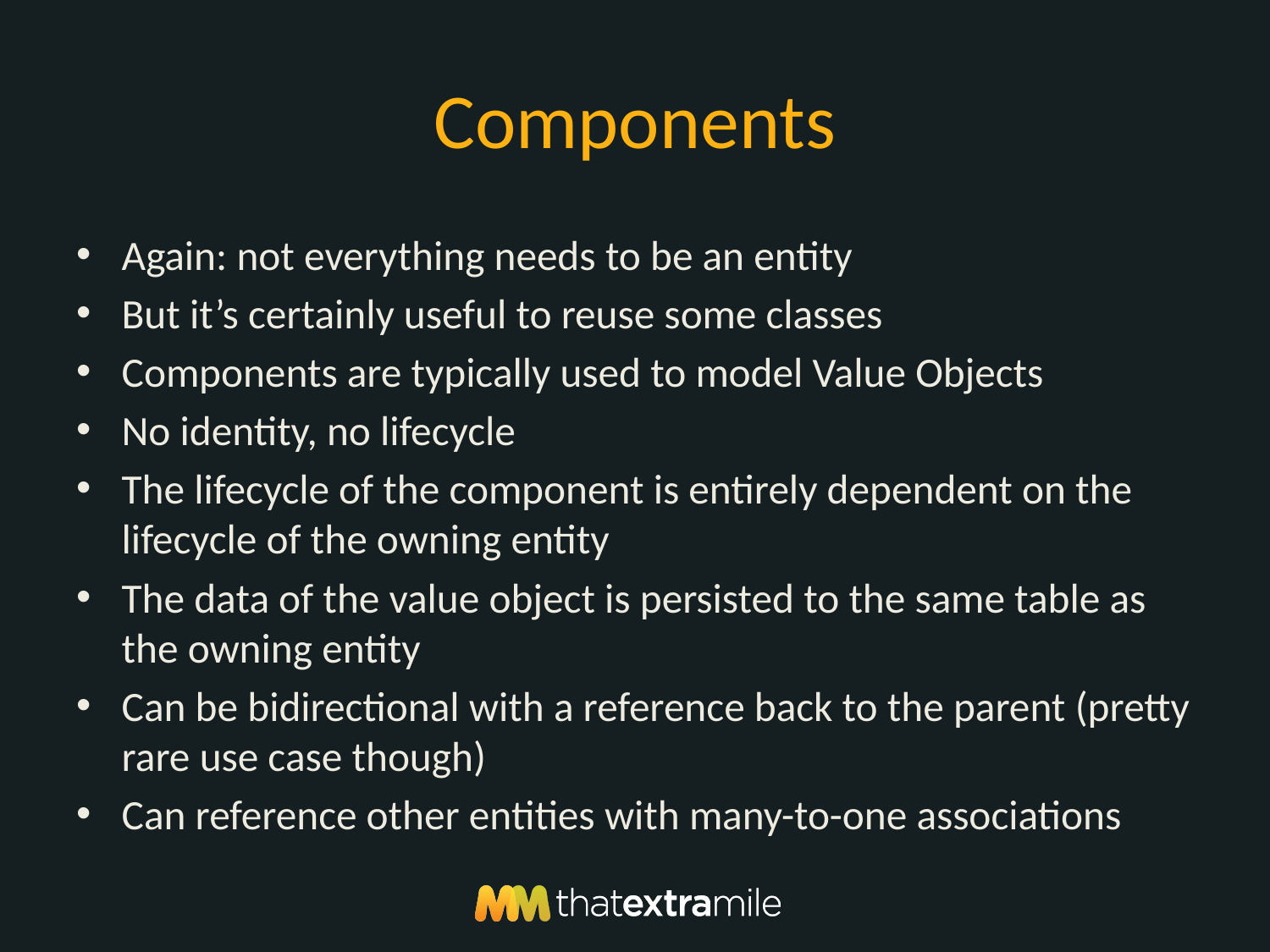

# Components
Again: not everything needs to be an entity
But it’s certainly useful to reuse some classes
Components are typically used to model Value Objects
No identity, no lifecycle
The lifecycle of the component is entirely dependent on the lifecycle of the owning entity
The data of the value object is persisted to the same table as the owning entity
Can be bidirectional with a reference back to the parent (pretty rare use case though)
Can reference other entities with many-to-one associations